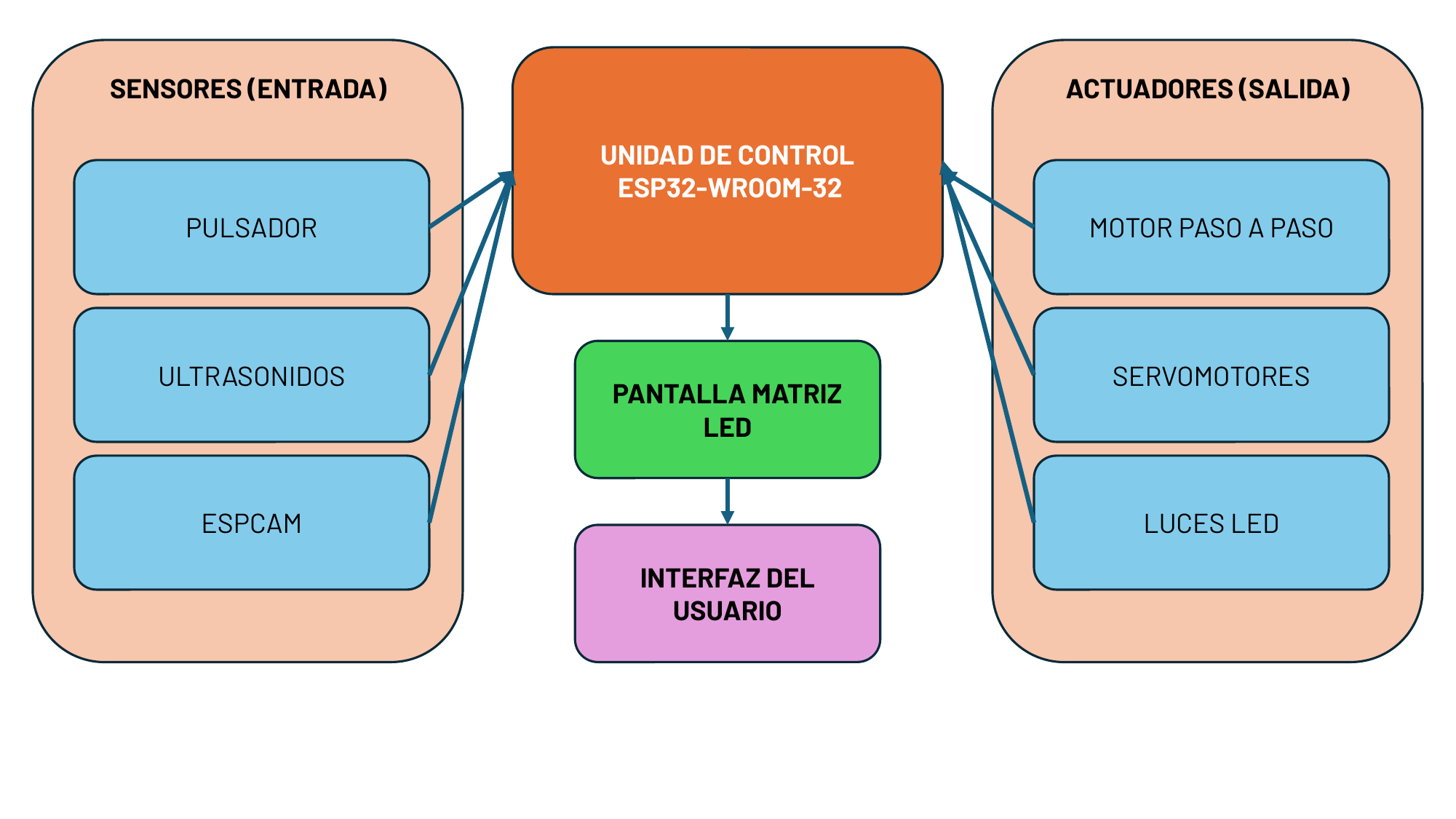

UNIDAD DE CONTROL
 ESP32-WROOM-32
SENSORES (ENTRADA)
ACTUADORES (SALIDA)
PULSADOR
MOTOR PASO A PASO
ULTRASONIDOS
SERVOMOTORES
PANTALLA MATRIZ LED
ESPCAM
LUCES LED
INTERFAZ DEL USUARIO